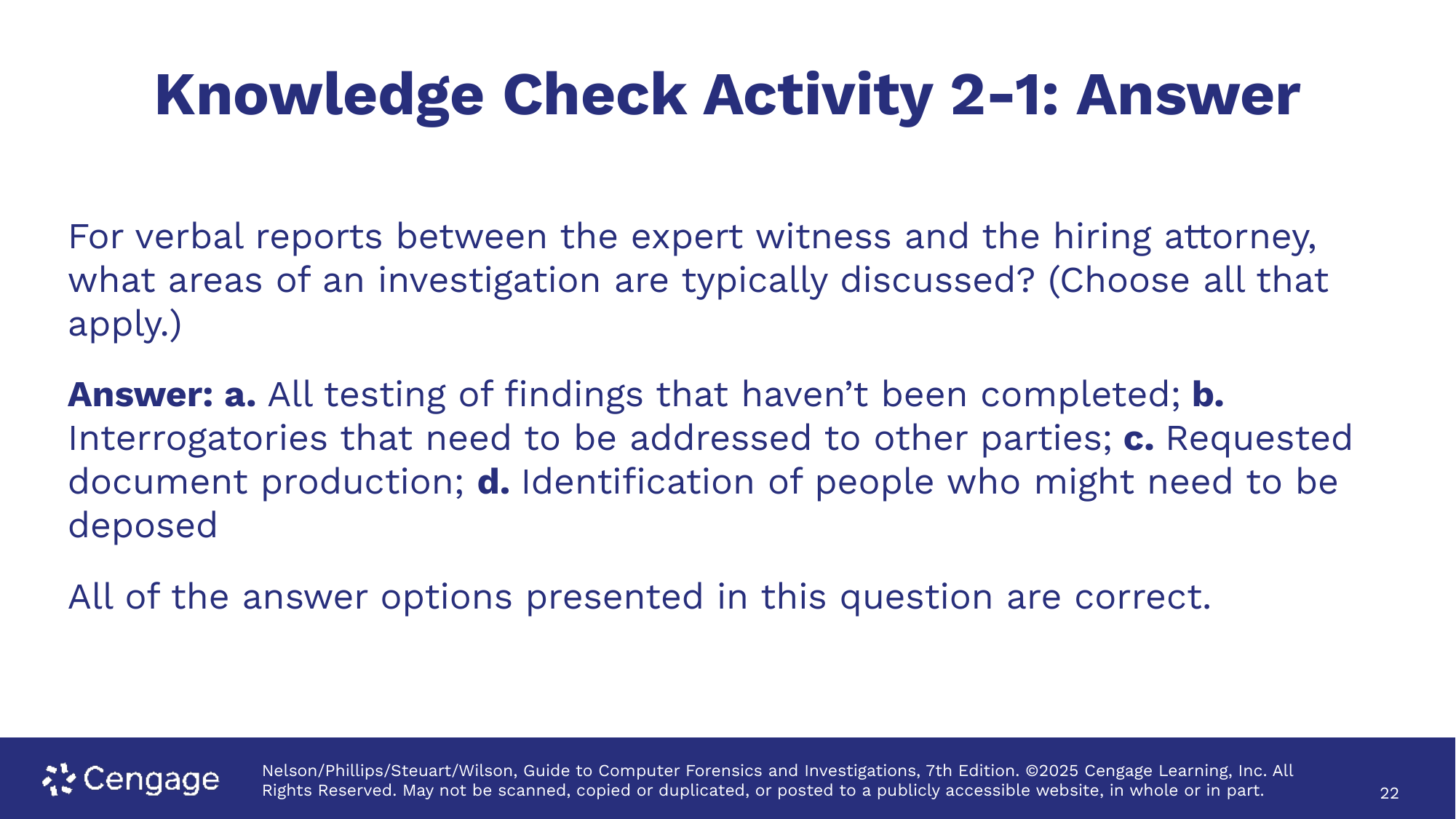

# Knowledge Check Activity 2-1: Answer
For verbal reports between the expert witness and the hiring attorney, what areas of an investigation are typically discussed? (Choose all that apply.)
Answer: a. All testing of findings that haven’t been completed; b. Interrogatories that need to be addressed to other parties; c. Requested document production; d. Identification of people who might need to be deposed
All of the answer options presented in this question are correct.